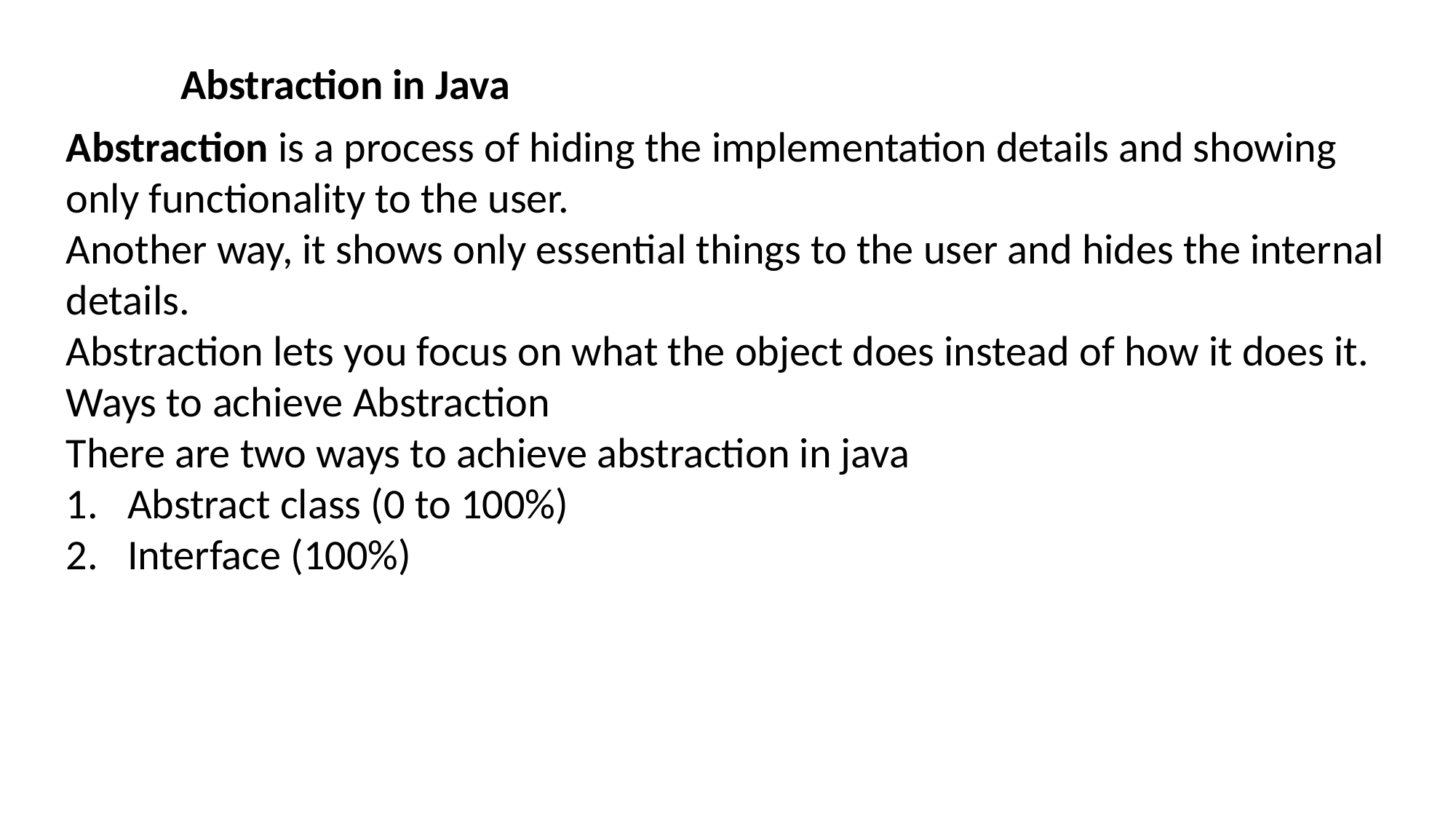

Abstraction in Java
Abstraction is a process of hiding the implementation details and showing only functionality to the user.
Another way, it shows only essential things to the user and hides the internal details.
Abstraction lets you focus on what the object does instead of how it does it.
Ways to achieve Abstraction
There are two ways to achieve abstraction in java
Abstract class (0 to 100%)
Interface (100%)